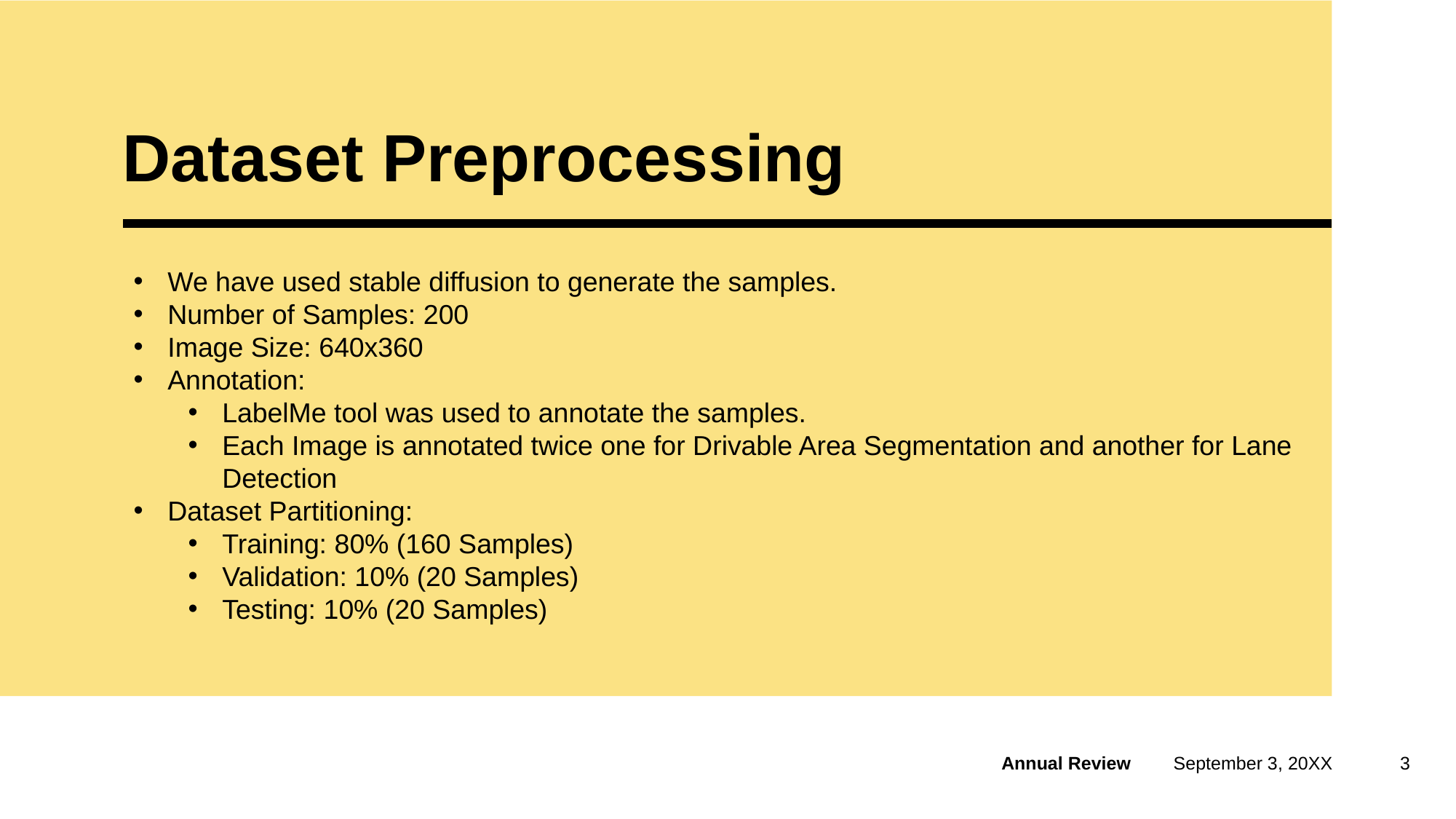

# Dataset Preprocessing
We have used stable diffusion to generate the samples.
Number of Samples: 200
Image Size: 640x360
Annotation:
LabelMe tool was used to annotate the samples.
Each Image is annotated twice one for Drivable Area Segmentation and another for Lane Detection
Dataset Partitioning:
Training: 80% (160 Samples)
Validation: 10% (20 Samples)
Testing: 10% (20 Samples)
September 3, 20XX
3
Annual Review